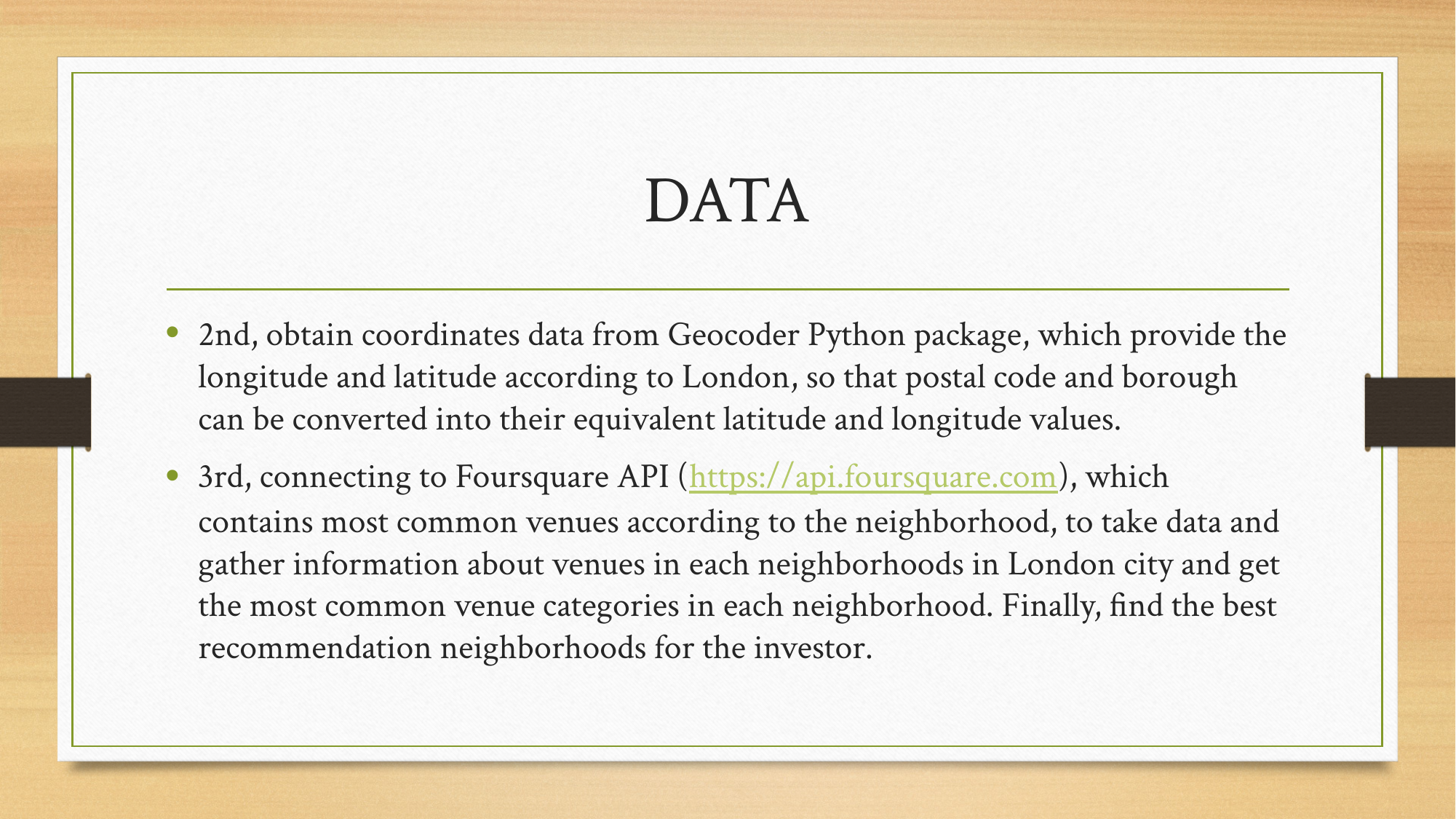

# DATA
2nd, obtain coordinates data from Geocoder Python package, which provide the longitude and latitude according to London, so that postal code and borough can be converted into their equivalent latitude and longitude values.
3rd, connecting to Foursquare API (https://api.foursquare.com), which contains most common venues according to the neighborhood, to take data and gather information about venues in each neighborhoods in London city and get the most common venue categories in each neighborhood. Finally, find the best recommendation neighborhoods for the investor.